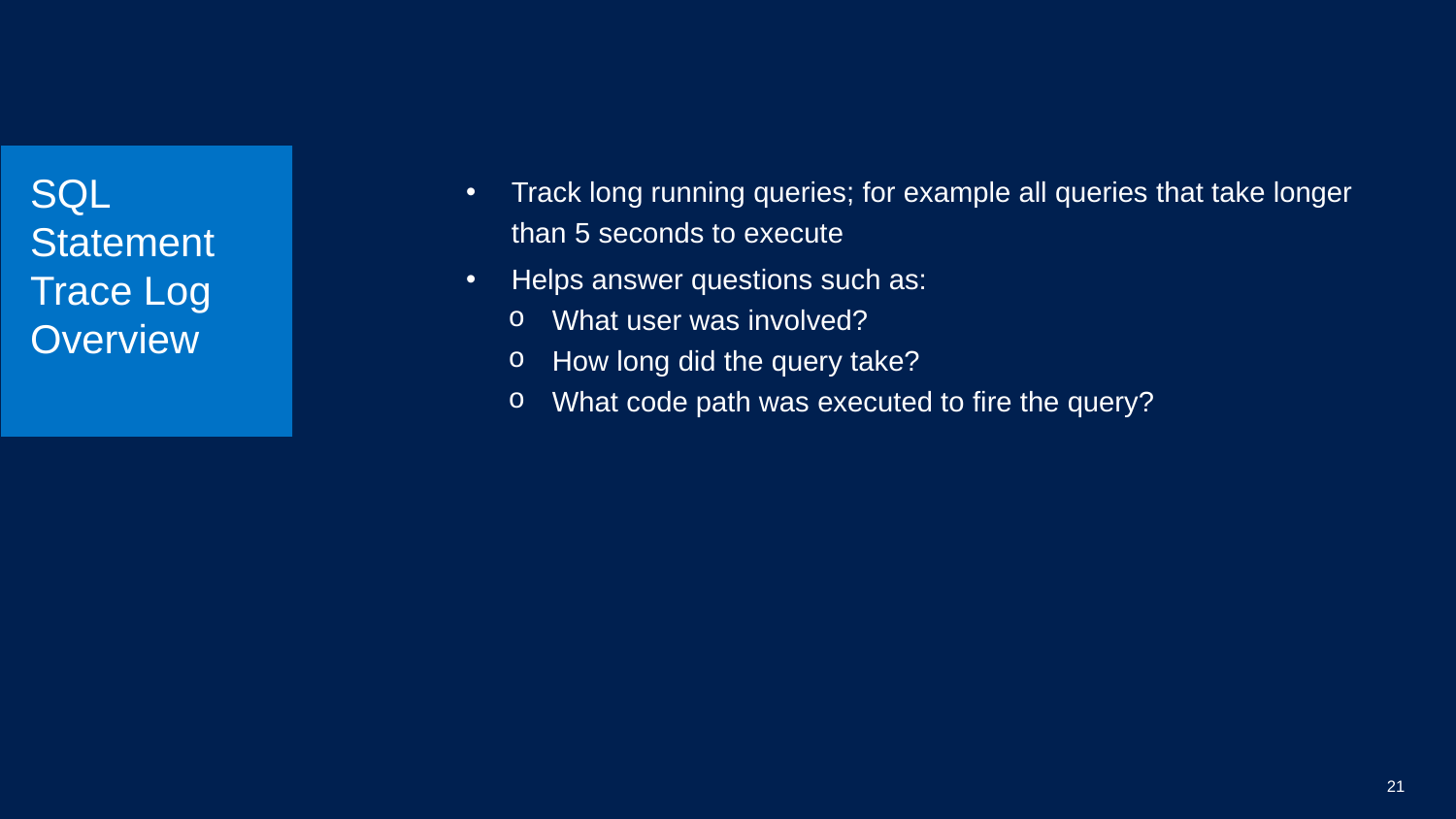

# SQL Statement Trace Log Overview
Track long running queries; for example all queries that take longer than 5 seconds to execute
Helps answer questions such as:
What user was involved?
How long did the query take?
What code path was executed to fire the query?
21